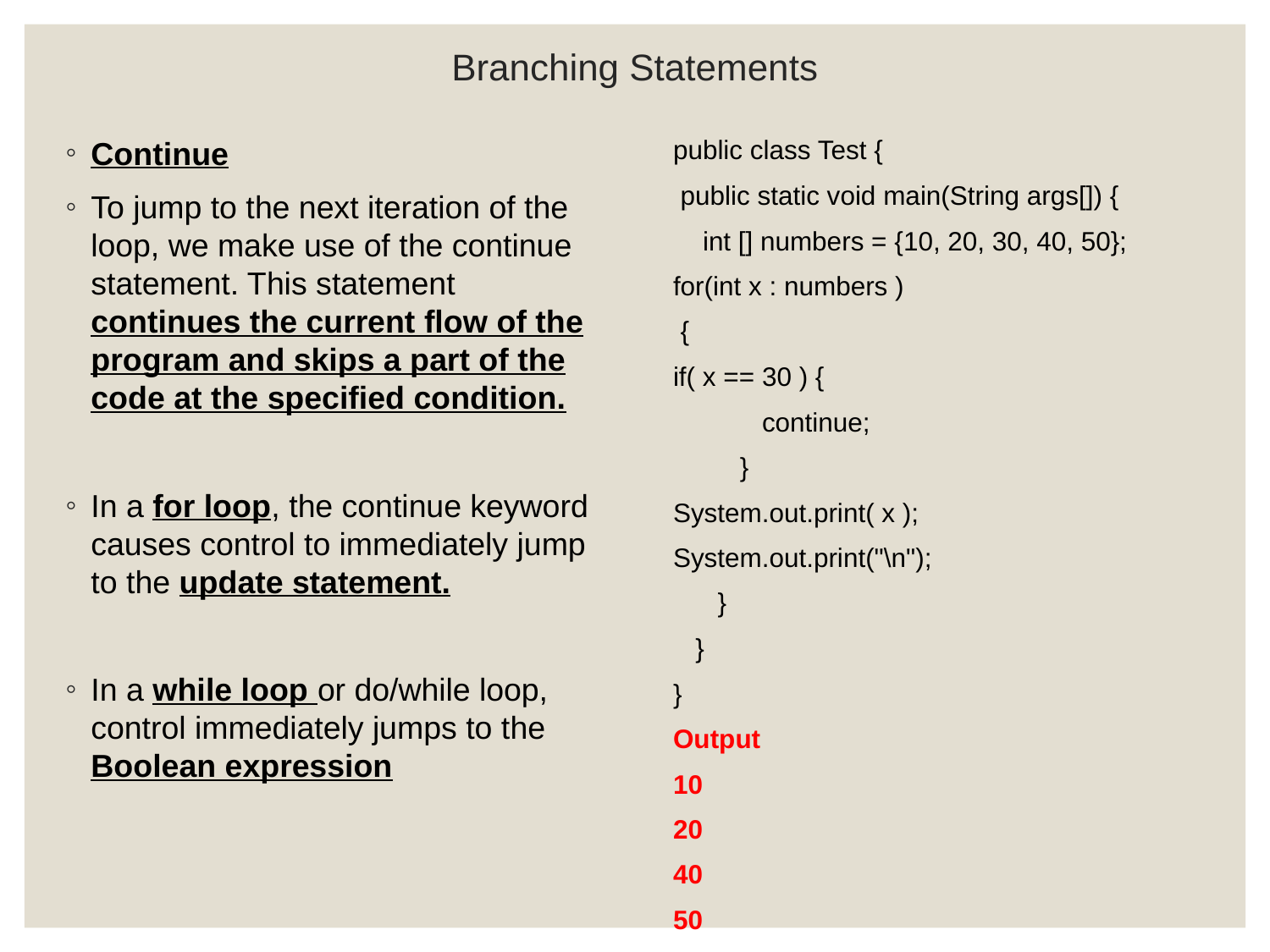

# Branching Statements
Continue
To jump to the next iteration of the loop, we make use of the continue statement. This statement continues the current flow of the program and skips a part of the code at the specified condition.

In a for loop, the continue keyword causes control to immediately jump to the update statement.

In a while loop or do/while loop, control immediately jumps to the Boolean expression

public class Test {
 public static void main(String args[]) {
    int [] numbers = {10, 20, 30, 40, 50};
for(int x : numbers )
 {
if( x == 30 ) {
            continue;
         }
System.out.print( x );
System.out.print("\n");
      }
   }
}
Output
10
20
40
50